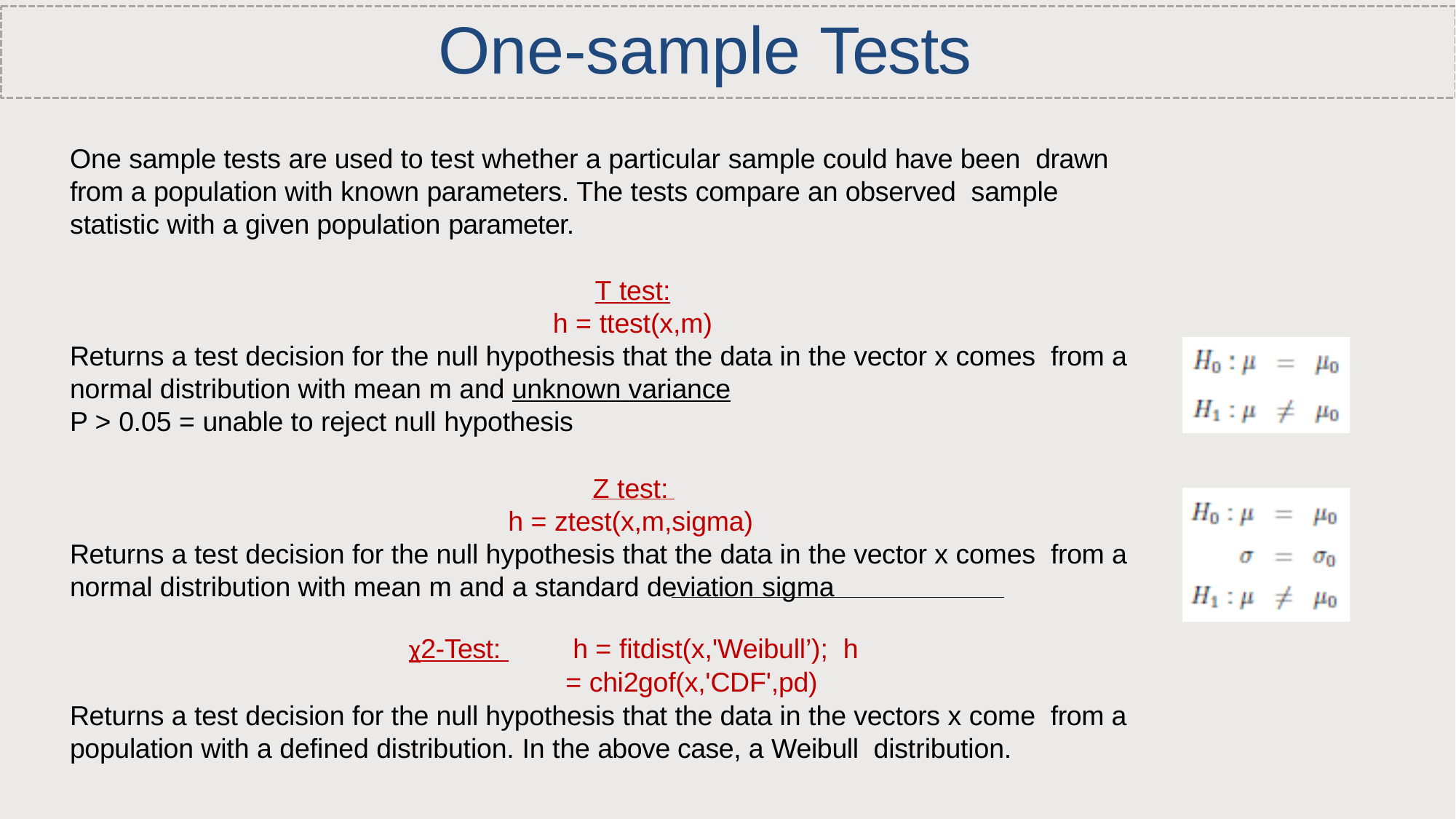

# One-sample Tests
One sample tests are used to test whether a particular sample could have been  drawn from a population with known parameters. The tests compare an observed  sample statistic with a given population parameter.

T test:
h = ttest(x,m)
Returns a test decision for the null hypothesis that the data in the vector x comes  from a normal distribution with mean m and unknown variance
P > 0.05 = unable to reject null hypothesis

Z test:
h = ztest(x,m,sigma)
Returns a test decision for the null hypothesis that the data in the vector x comes  from a normal distribution with mean m and a standard deviation sigma

χ2-Test:
h = fitdist(x,'Weibull’);  h = chi2gof(x,'CDF',pd)
Returns a test decision for the null hypothesis that the data in the vectors x come  from a population with a defined distribution. In the above case, a Weibull  distribution.